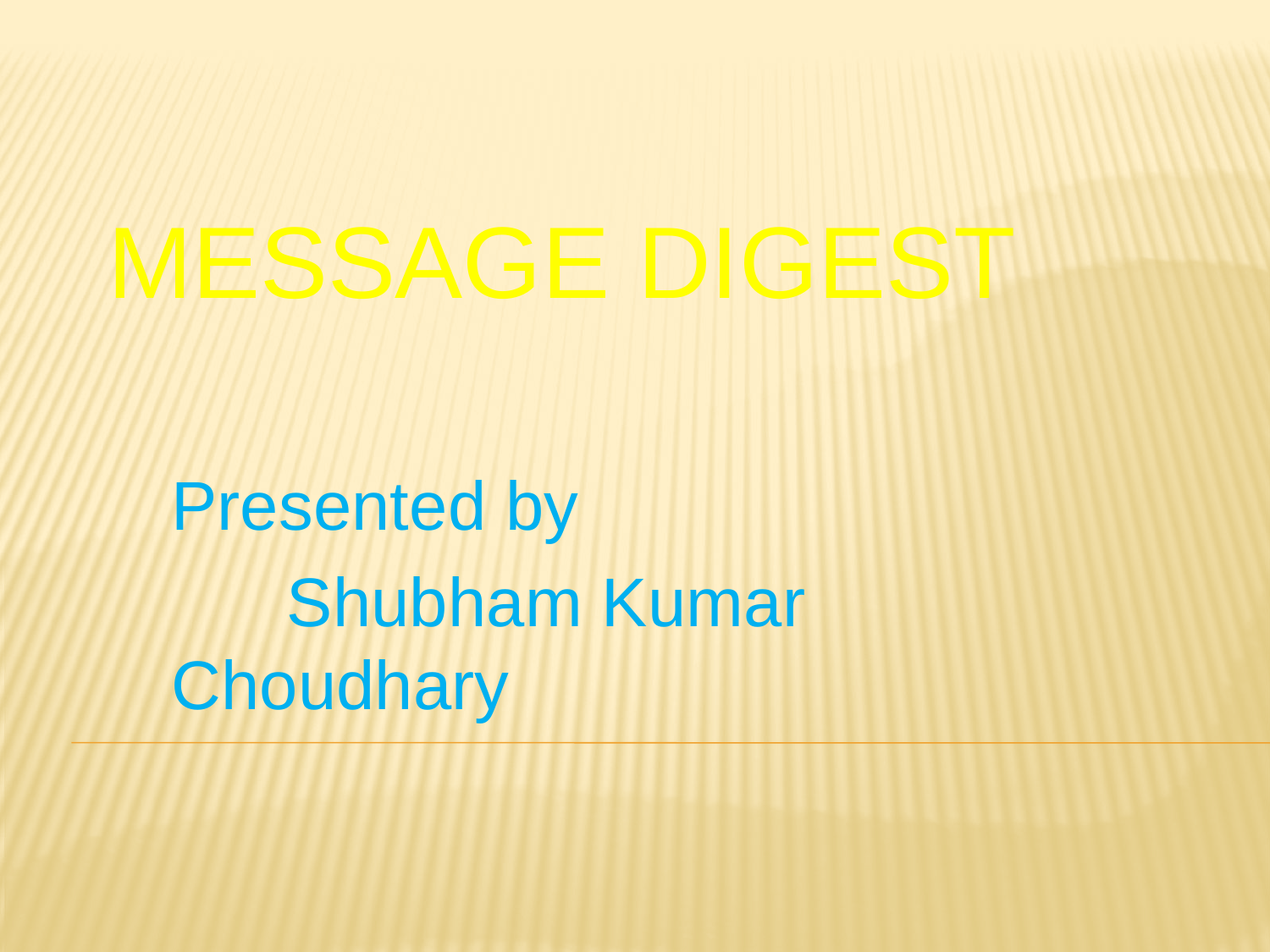

# Message Digest
Presented by
      Shubham Kumar Choudhary